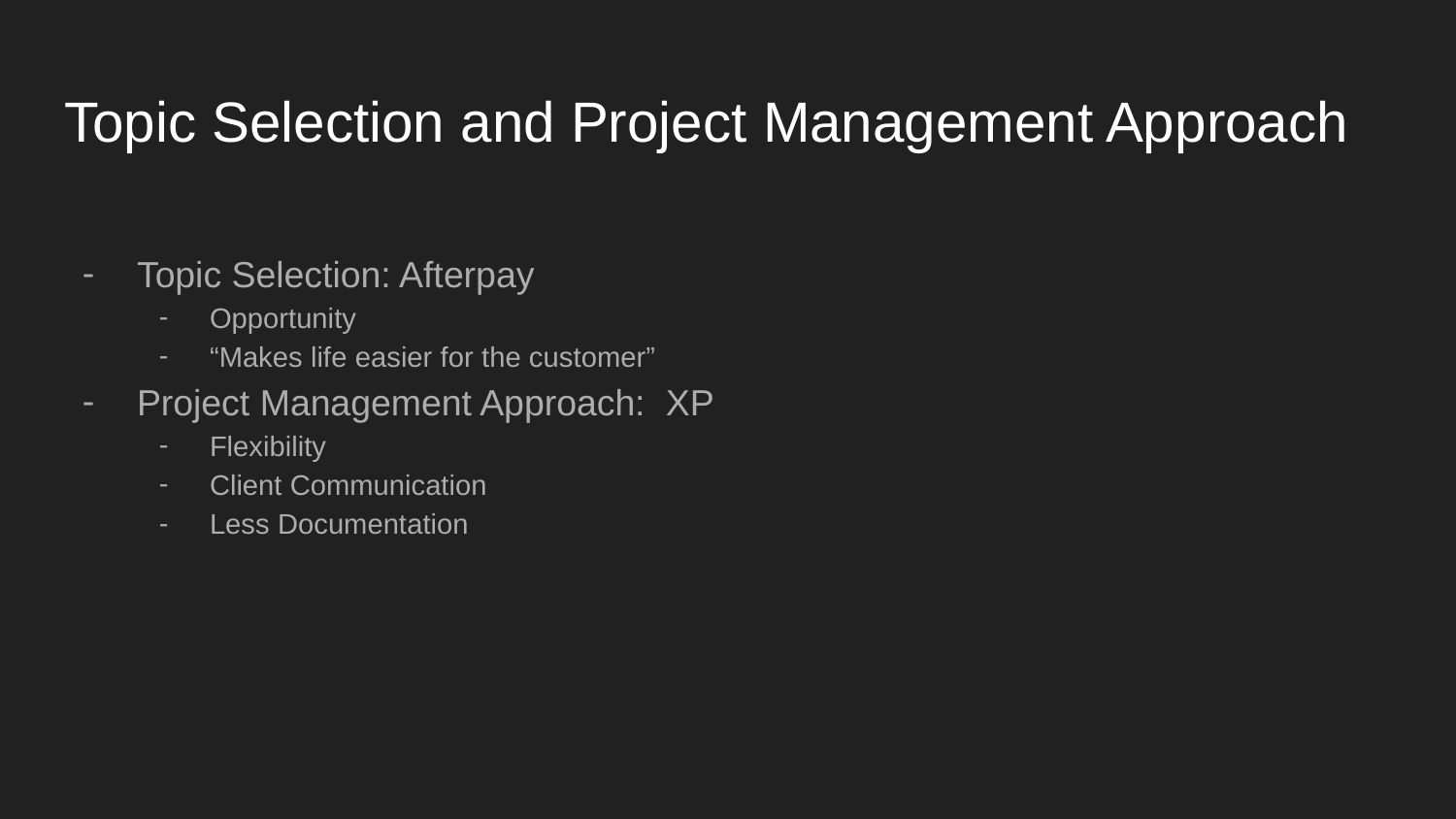

# Topic Selection and Project Management Approach
Topic Selection: Afterpay
Opportunity
“Makes life easier for the customer”
Project Management Approach:  XP
Flexibility
Client Communication
Less Documentation